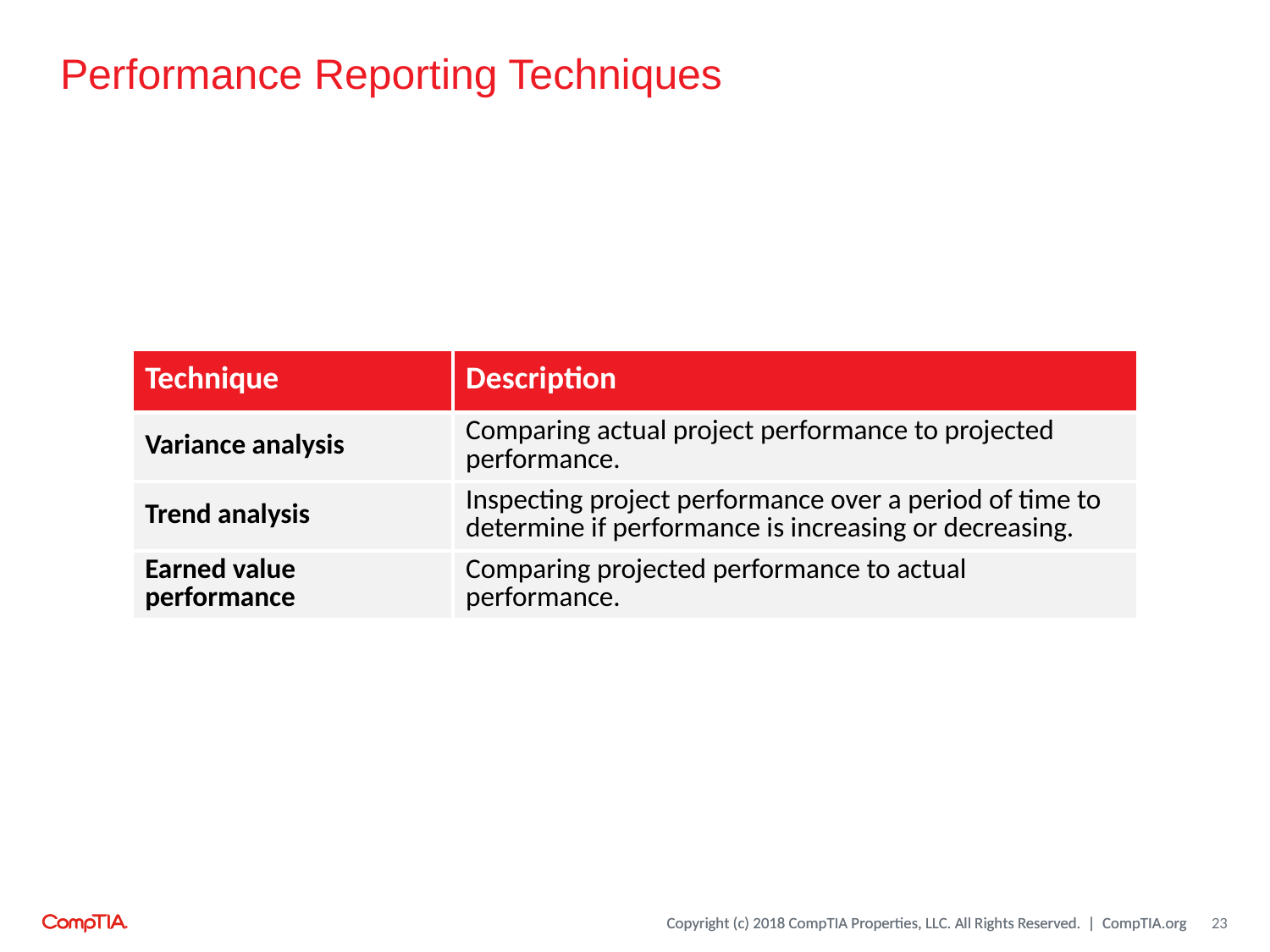

# Performance Reporting Techniques
| Technique | Description |
| --- | --- |
| Variance analysis | Comparing actual project performance to projected performance. |
| Trend analysis | Inspecting project performance over a period of time to determine if performance is increasing or decreasing. |
| Earned value performance | Comparing projected performance to actual performance. |
23